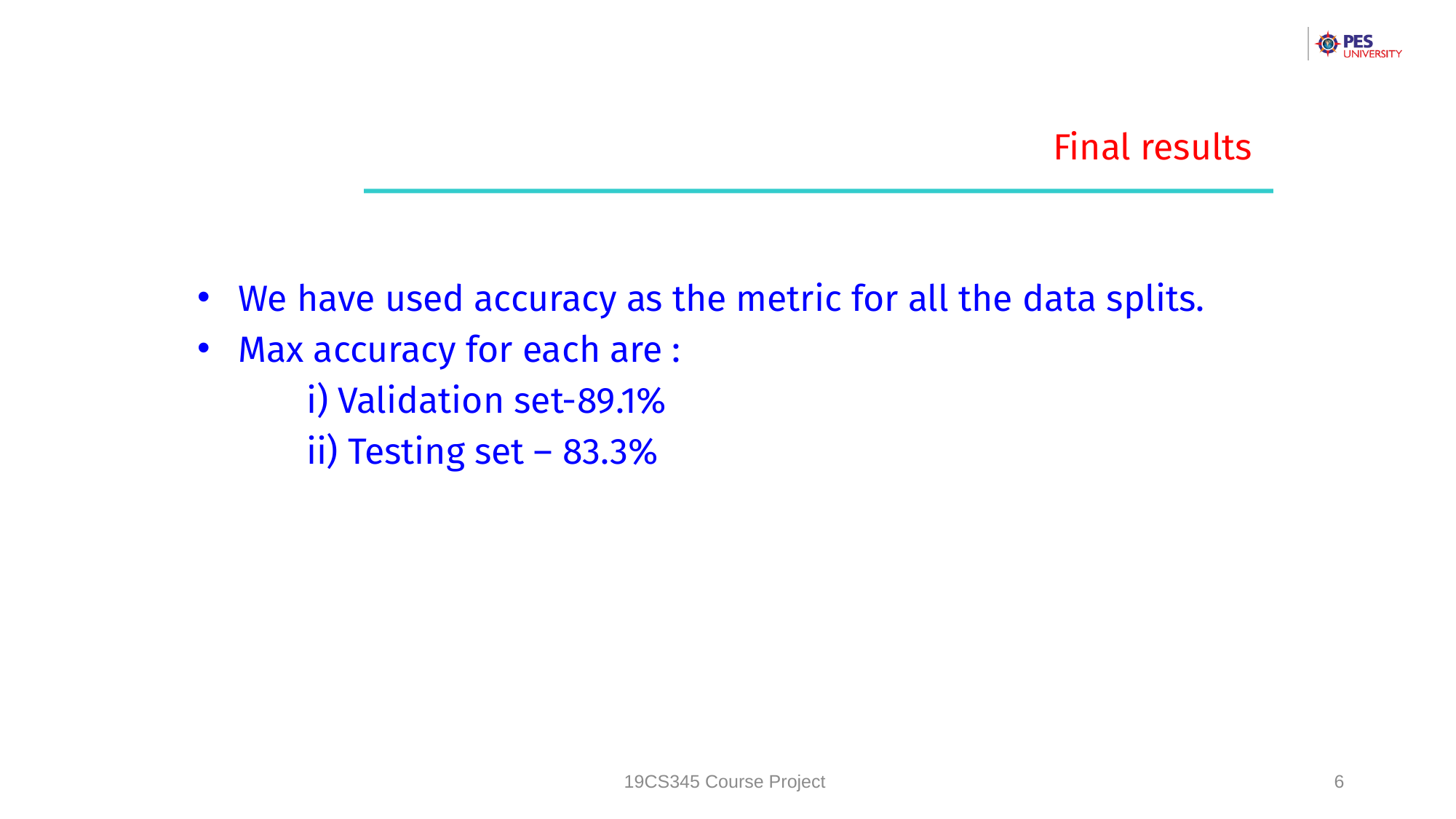

Final results

We have used accuracy as the metric for all the data splits.
Max accuracy for each are :
	i) Validation set-89.1%
	ii) Testing set – 83.3%
19CS345 Course Project
6